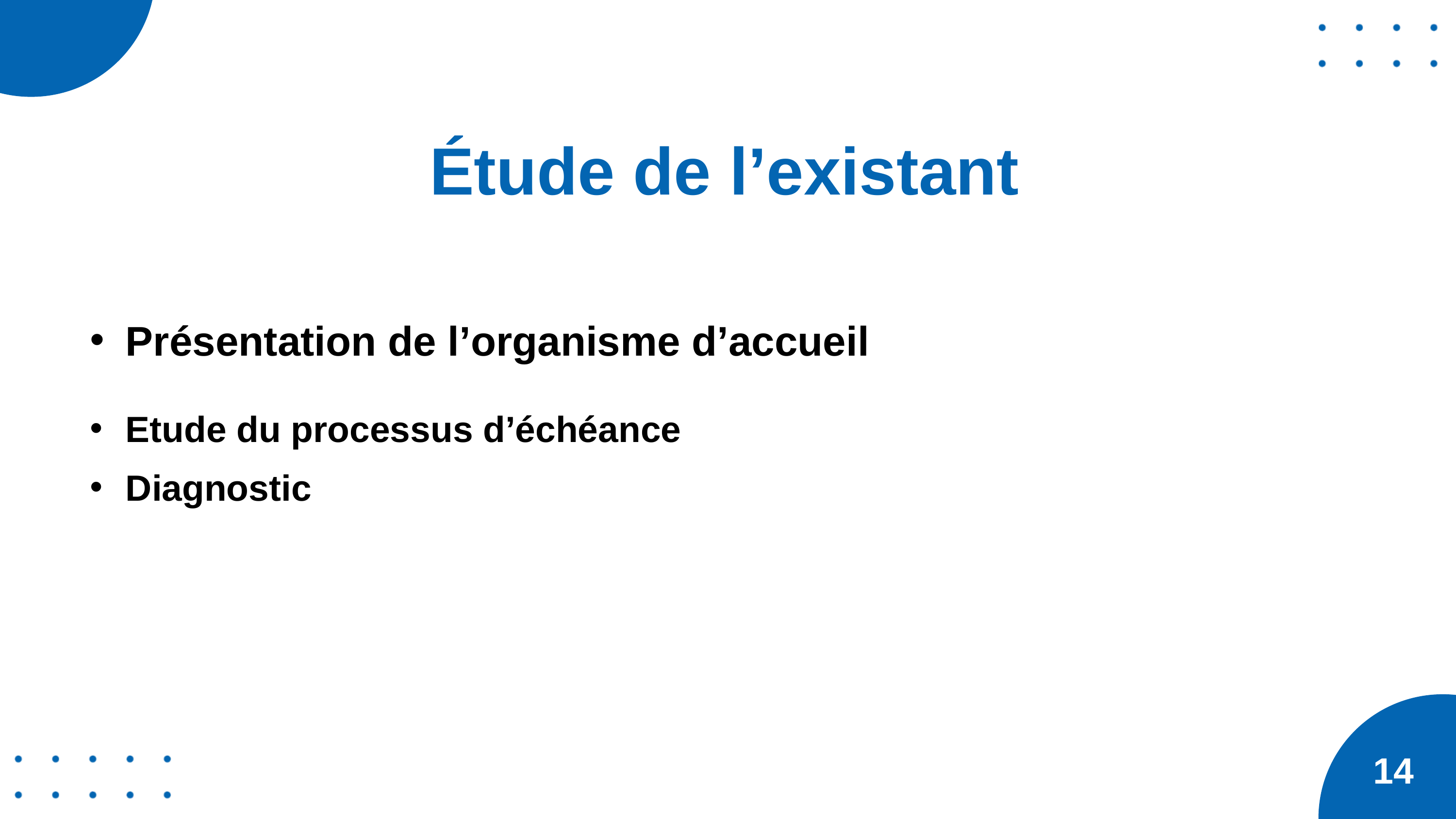

Étude de l’existant
Présentation de l’organisme d’accueil
Etude du processus d’échéance
Diagnostic

14